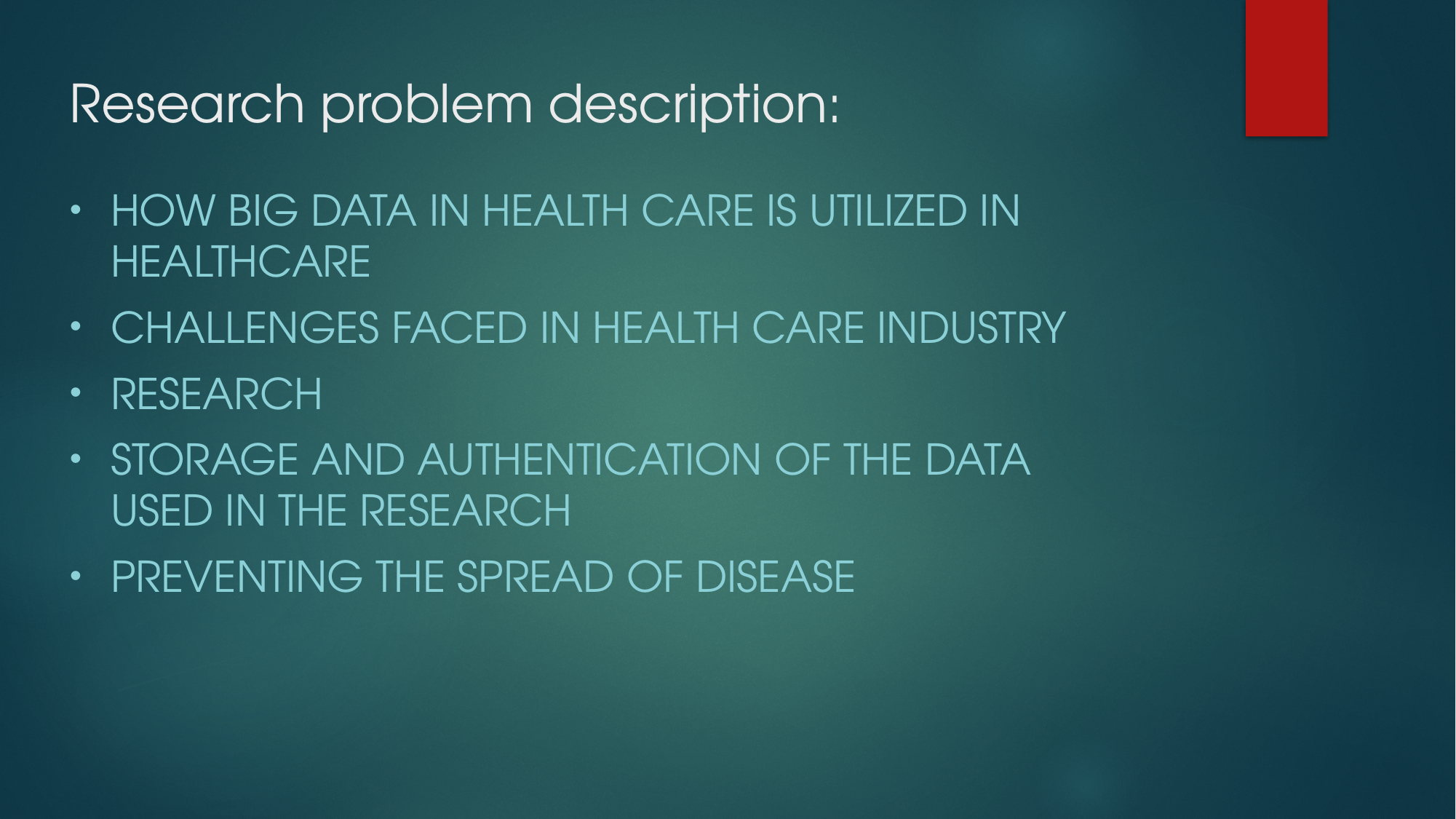

# Research problem description:
How Big data in health care is utilized in healthcare
Challenges faced in health care industry
Research
Storage and authentication of the data used in the research
Preventing the spread of disease